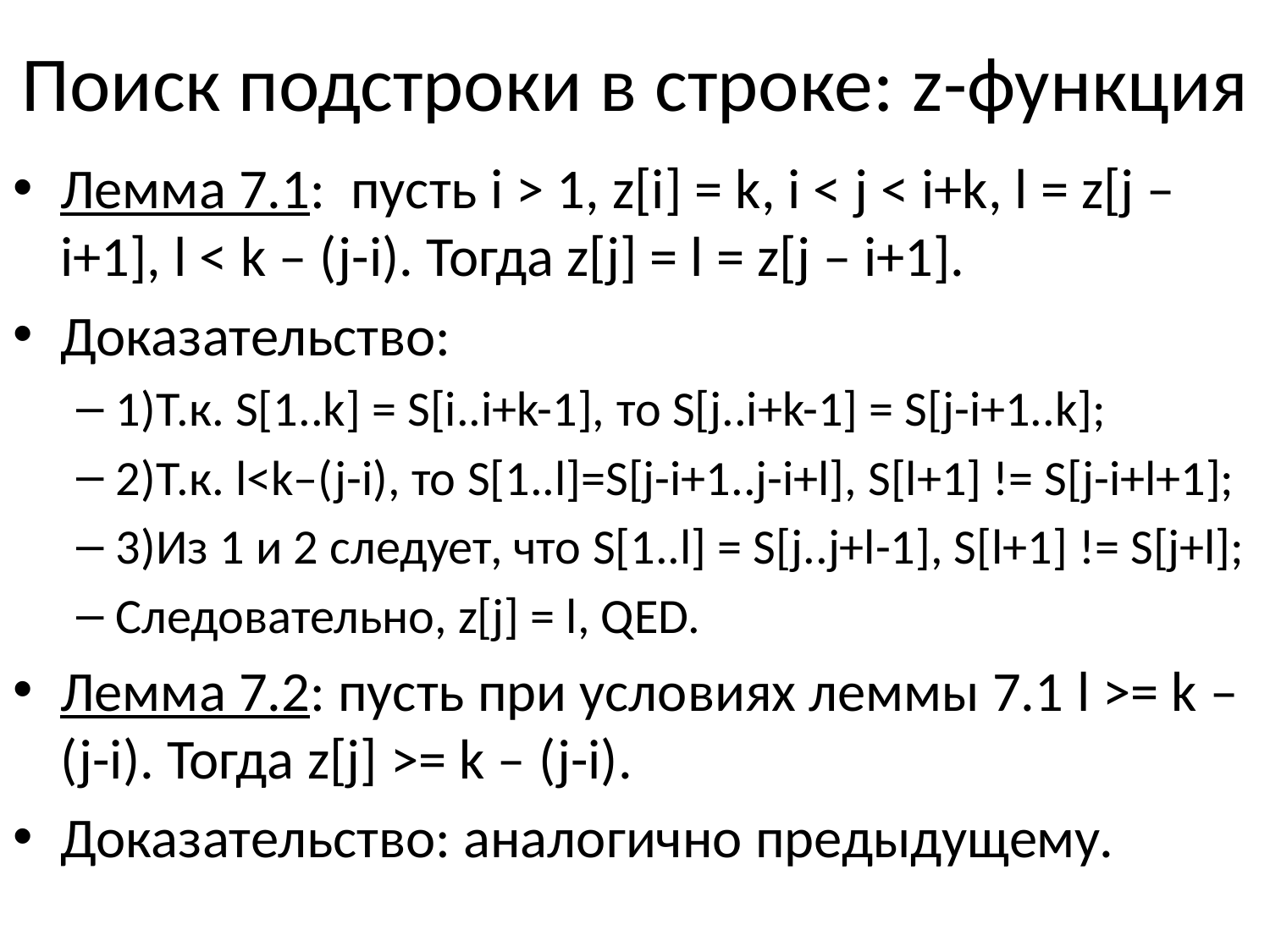

# Поиск подстроки в строке: z-функция
Лемма 7.1:  пусть i > 1, z[i] = k, i < j < i+k, l = z[j – i+1], l < k – (j-i). Тогда z[j] = l = z[j – i+1].
Доказательство:
1)Т.к. S[1..k] = S[i..i+k-1], то S[j..i+k-1] = S[j-i+1..k];
2)Т.к. l<k–(j-i), то S[1..l]=S[j-i+1..j-i+l], S[l+1] != S[j-i+l+1];
3)Из 1 и 2 следует, что S[1..l] = S[j..j+l-1], S[l+1] != S[j+l];
Следовательно, z[j] = l, QED.
Лемма 7.2: пусть при условиях леммы 7.1 l >= k – (j-i). Тогда z[j] >= k – (j-i).
Доказательство: аналогично предыдущему.